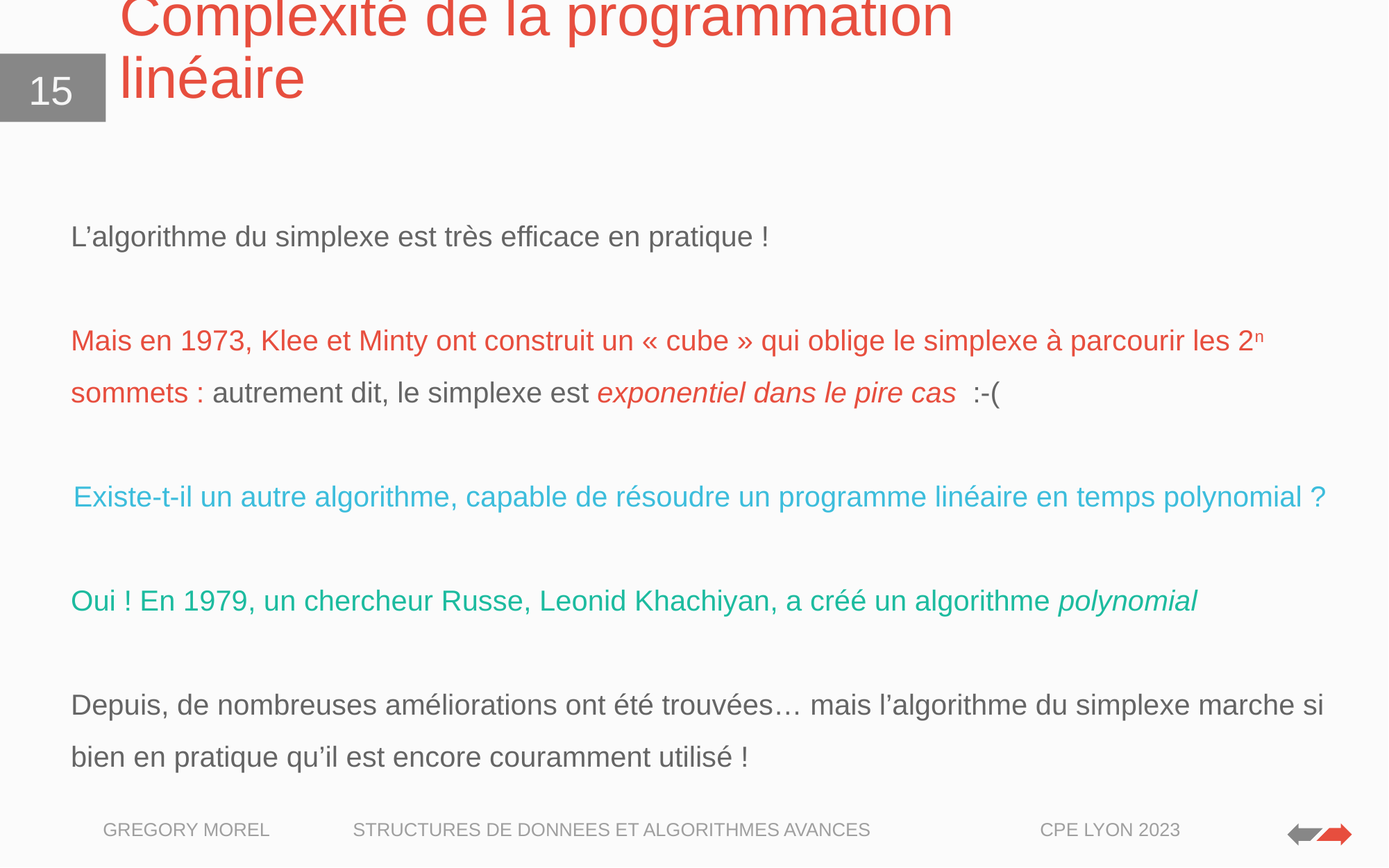

# Complexité de la programmation linéaire
15
L’algorithme du simplexe est très efficace en pratique !

Mais en 1973, Klee et Minty ont construit un « cube » qui oblige le simplexe à parcourir les 2n sommets : autrement dit, le simplexe est exponentiel dans le pire cas  :-(

Existe-t-il un autre algorithme, capable de résoudre un programme linéaire en temps polynomial ?

Oui ! En 1979, un chercheur Russe, Leonid Khachiyan, a créé un algorithme polynomial

Depuis, de nombreuses améliorations ont été trouvées… mais l’algorithme du simplexe marche si bien en pratique qu’il est encore couramment utilisé !